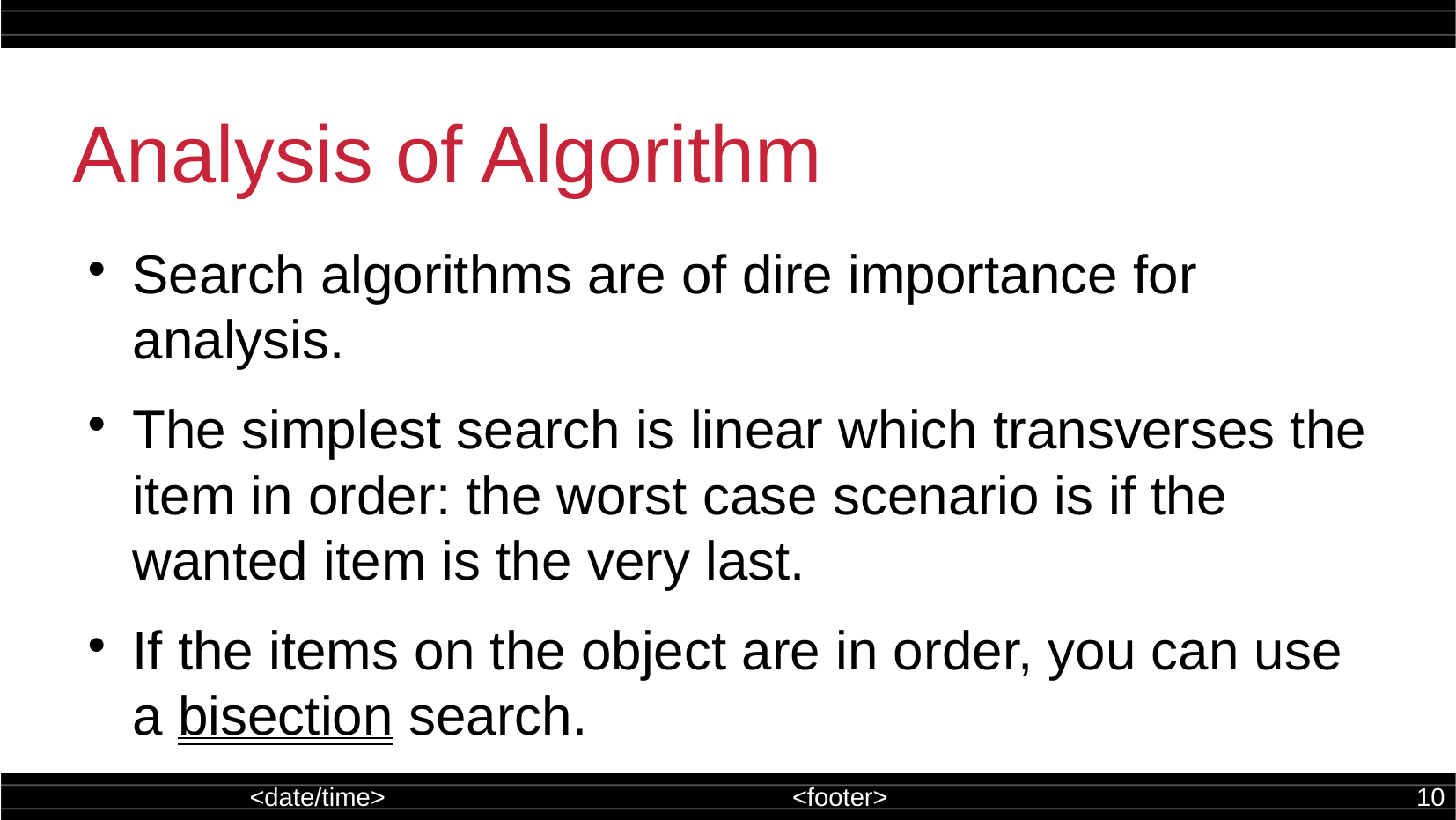

Analysis of Algorithm
Search algorithms are of dire importance for analysis.
The simplest search is linear which transverses the item in order: the worst case scenario is if the wanted item is the very last.
If the items on the object are in order, you can use a bisection search.